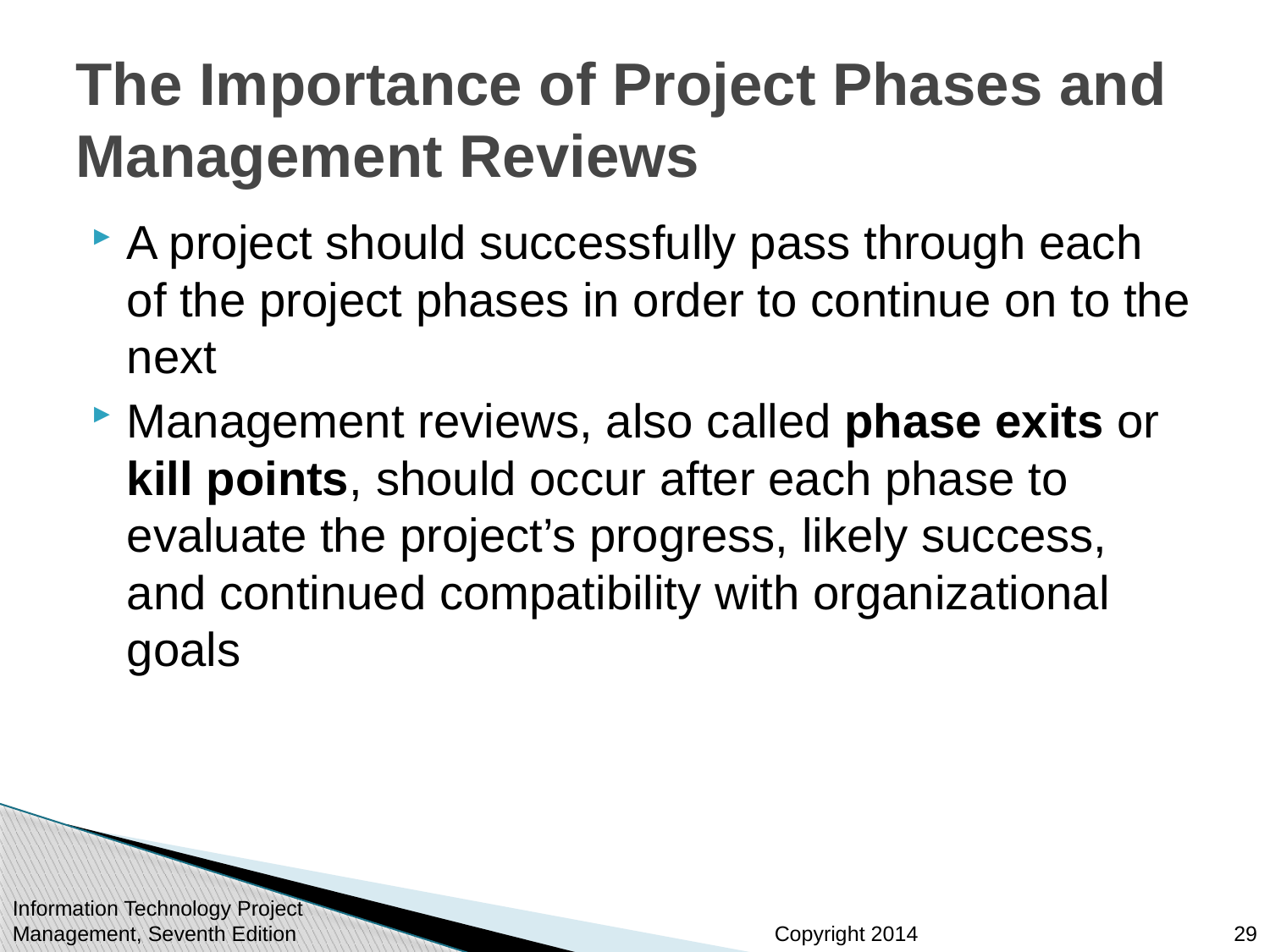

# The Importance of Project Phases and Management Reviews
A project should successfully pass through each of the project phases in order to continue on to the next
Management reviews, also called phase exits or kill points, should occur after each phase to evaluate the project’s progress, likely success, and continued compatibility with organizational goals
Information Technology Project Management, Seventh Edition
29